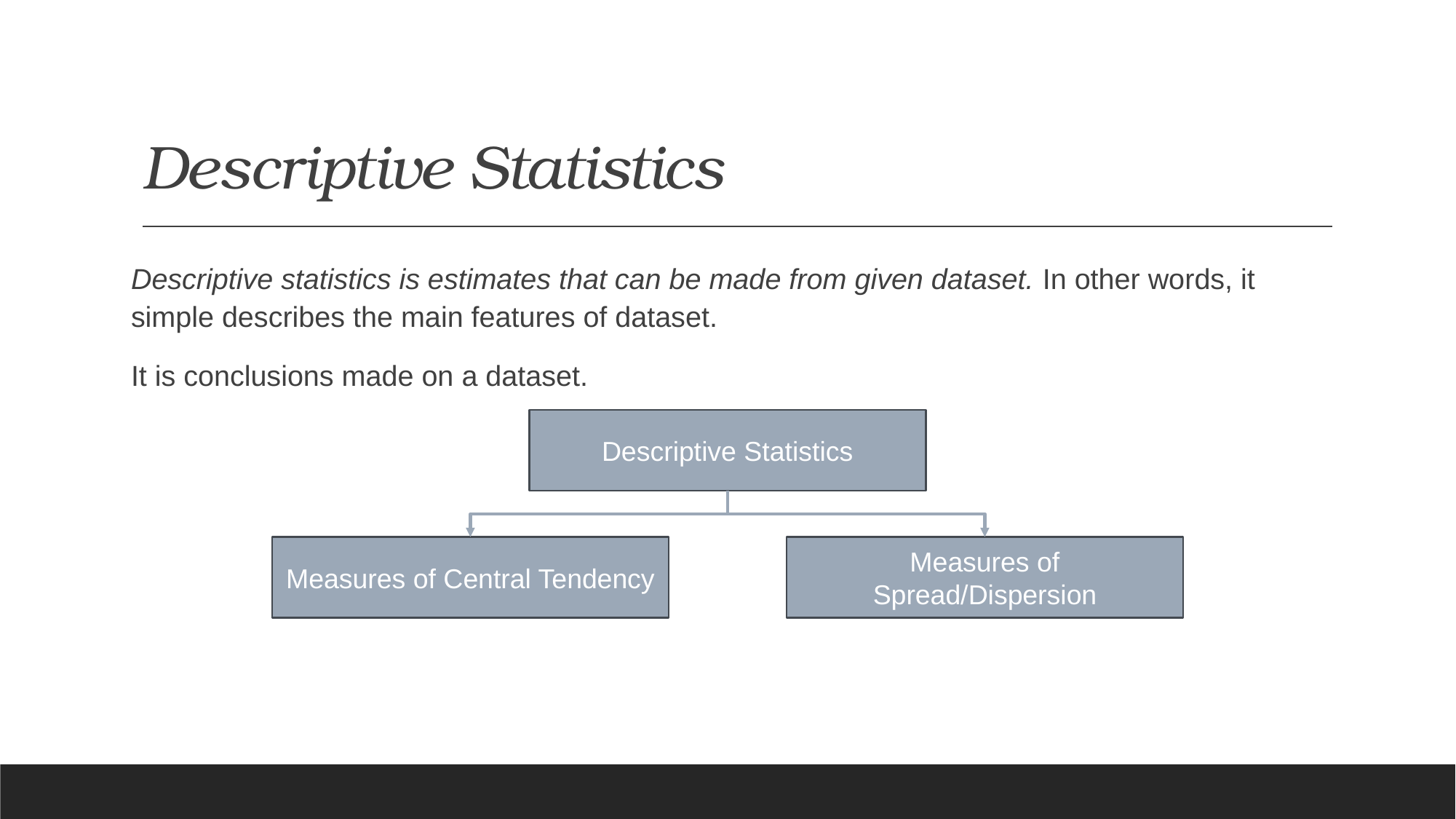

# Descriptive Statistics
Descriptive statistics is estimates that can be made from given dataset. In other words, it simple describes the main features of dataset.
It is conclusions made on a dataset.
Descriptive Statistics
Measures of Central Tendency
Measures of Spread/Dispersion